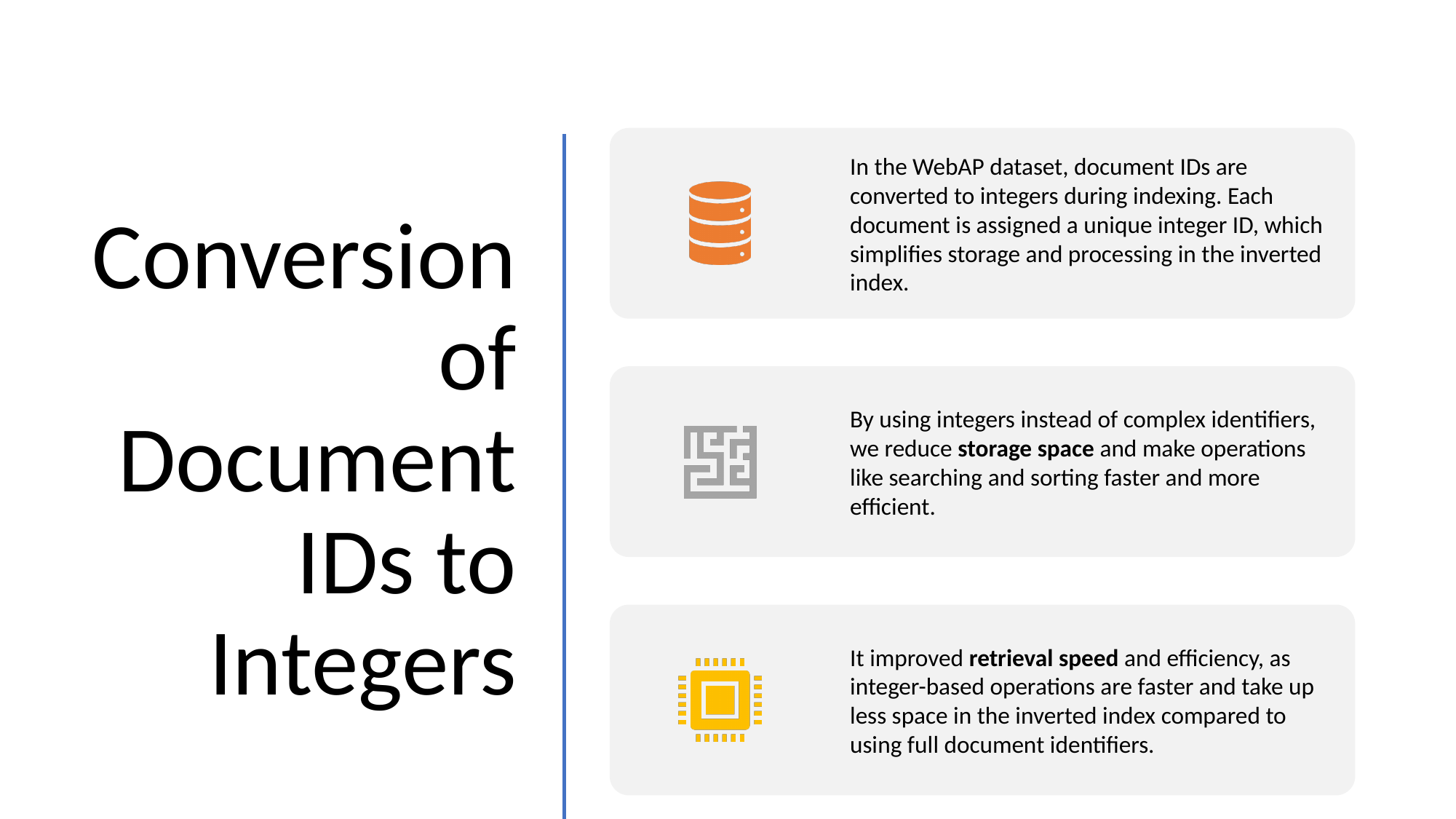

# Conversion of Document IDs to Integers
In the WebAP dataset, document IDs are converted to integers during indexing. Each document is assigned a unique integer ID, which simplifies storage and processing in the inverted index.
By using integers instead of complex identifiers, we reduce storage space and make operations like searching and sorting faster and more efficient.
It improved retrieval speed and efficiency, as integer-based operations are faster and take up less space in the inverted index compared to using full document identifiers.